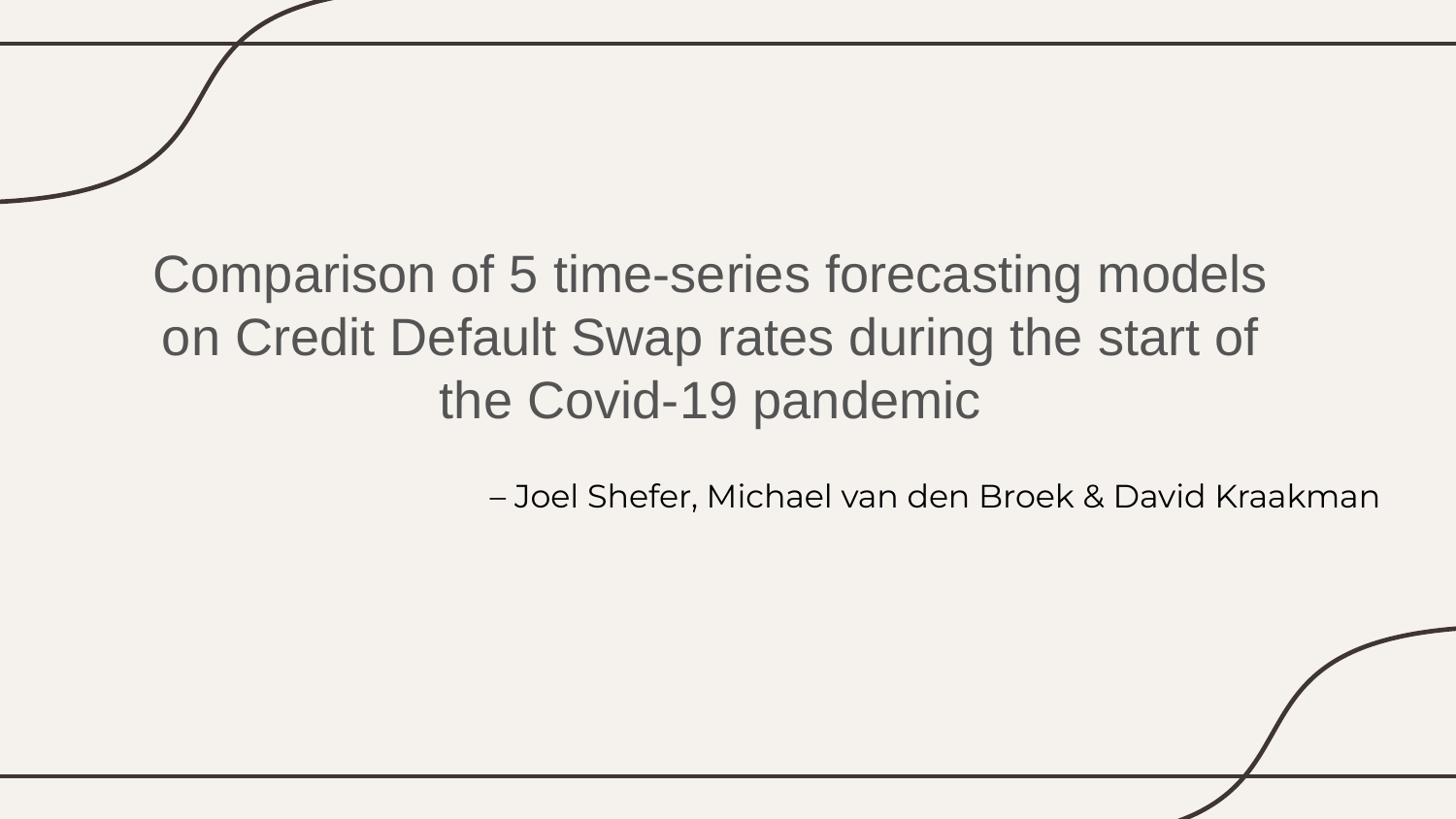

# Comparison of 5 time-series forecasting models on Credit Default Swap rates during the start of the Covid-19 pandemic
– Joel Shefer, Michael van den Broek & David Kraakman